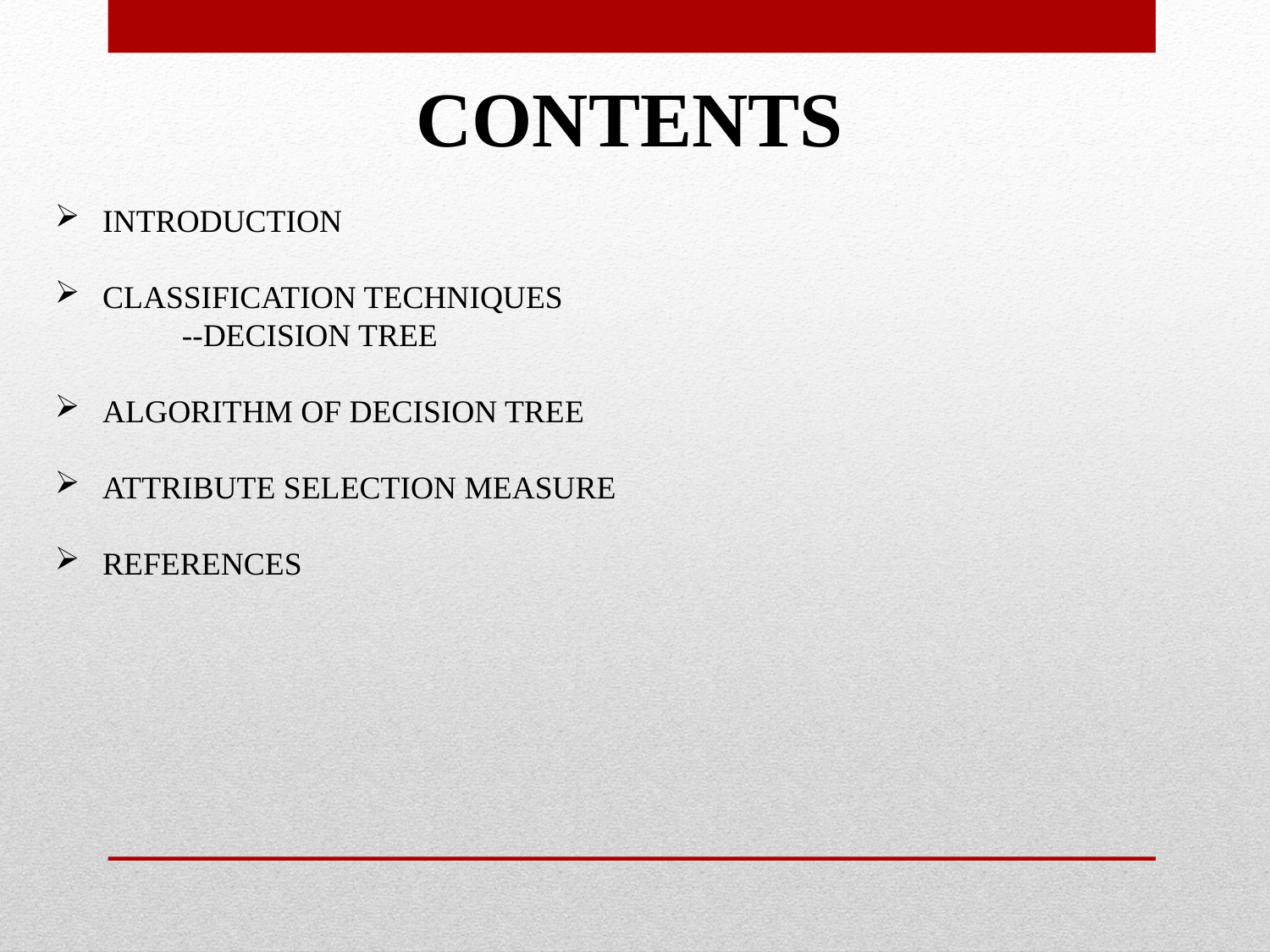

CONTENTS

 INTRODUCTION

 CLASSIFICATION TECHNIQUES
	--DECISION TREE

 ALGORITHM OF DECISION TREE

 ATTRIBUTE SELECTION MEASURE

 REFERENCES